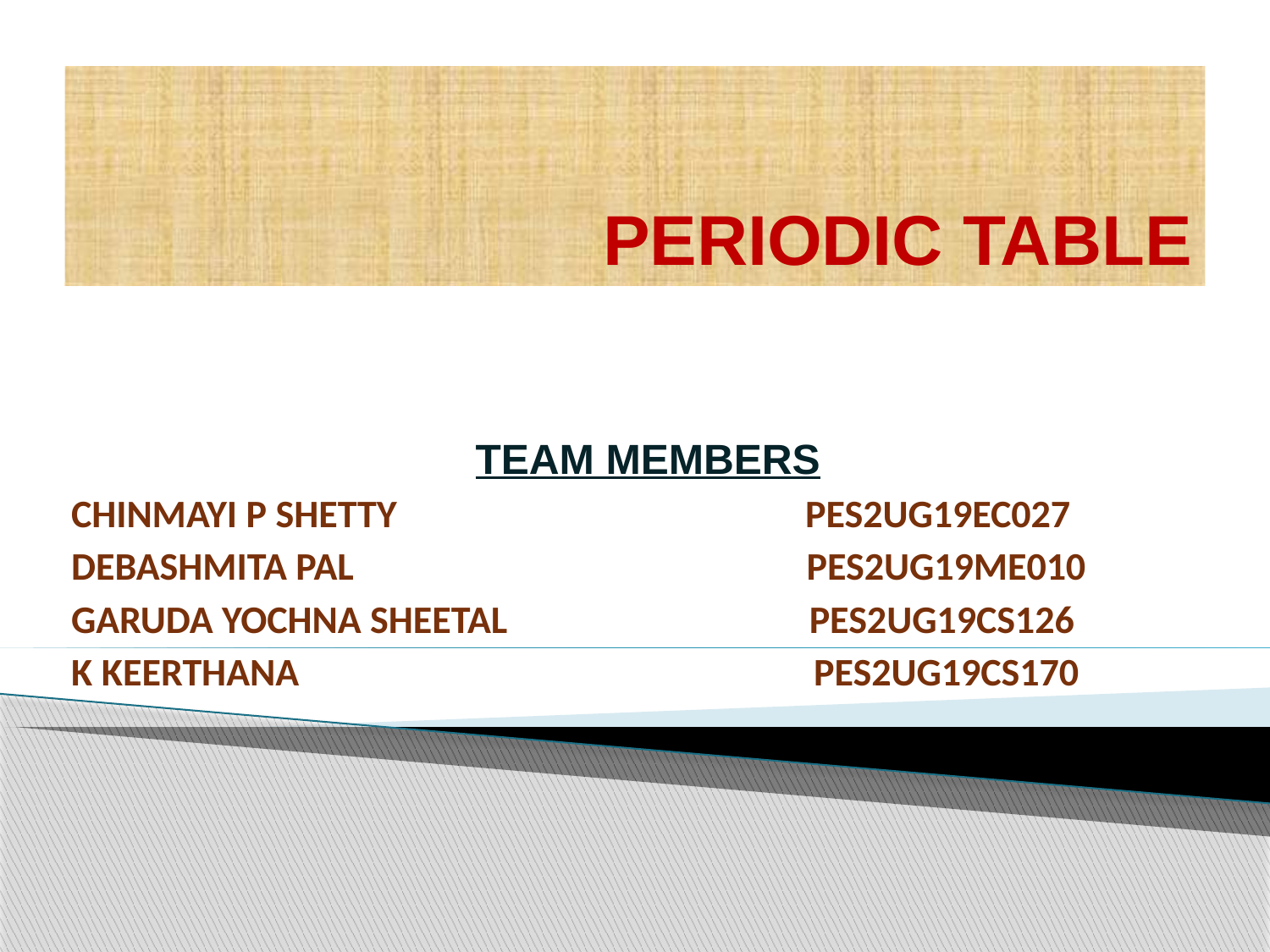

# PERIODIC TABLE
  TEAM MEMBERS
CHINMAYI P SHETTY                                              PES2UG19EC027
DEBASHMITA PAL                                                   PES2UG19ME010
GARUDA YOCHNA SHEETAL                                  PES2UG19CS126
K KEERTHANA                                                          PES2UG19CS170